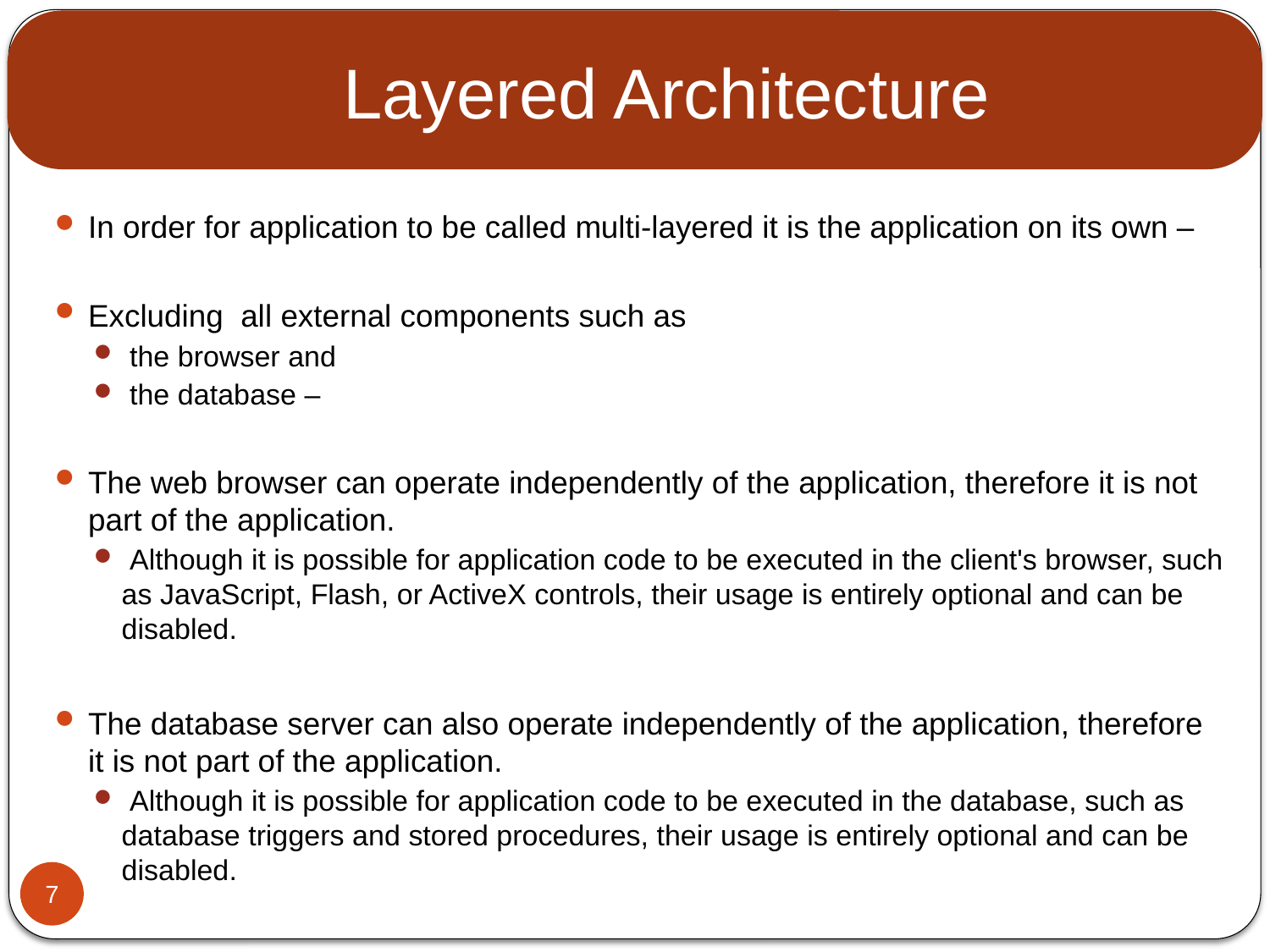

# Layered Architecture
In order for application to be called multi-layered it is the application on its own –

Excluding  all external components such as
 the browser and
 the database –

The web browser can operate independently of the application, therefore it is not part of the application.
 Although it is possible for application code to be executed in the client's browser, such as JavaScript, Flash, or ActiveX controls, their usage is entirely optional and can be disabled.

The database server can also operate independently of the application, therefore it is not part of the application.
 Although it is possible for application code to be executed in the database, such as database triggers and stored procedures, their usage is entirely optional and can be disabled.

7